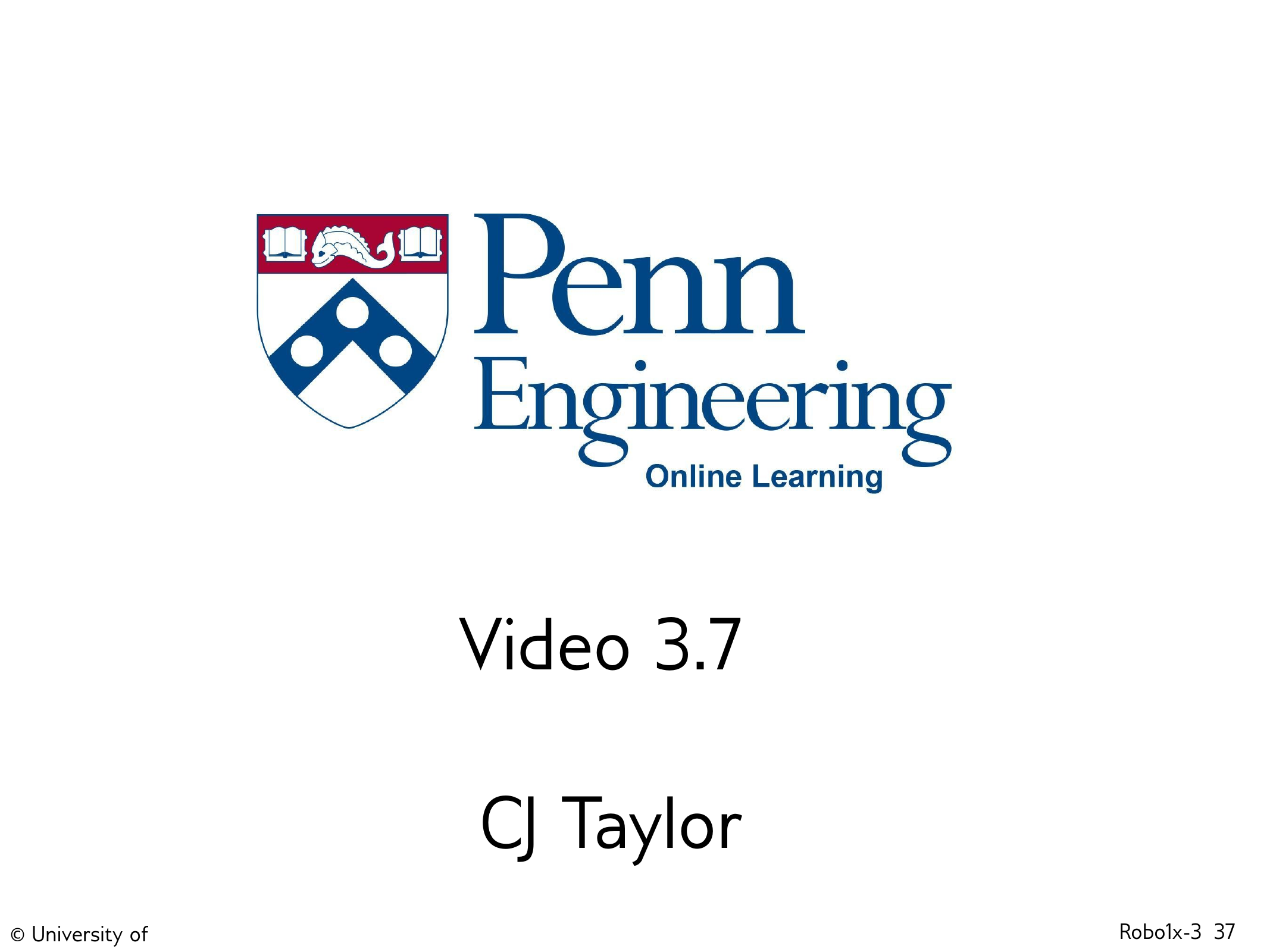

Video 3.7  CJ Taylor
Robo1x-3 37
© University of Pennsylvania